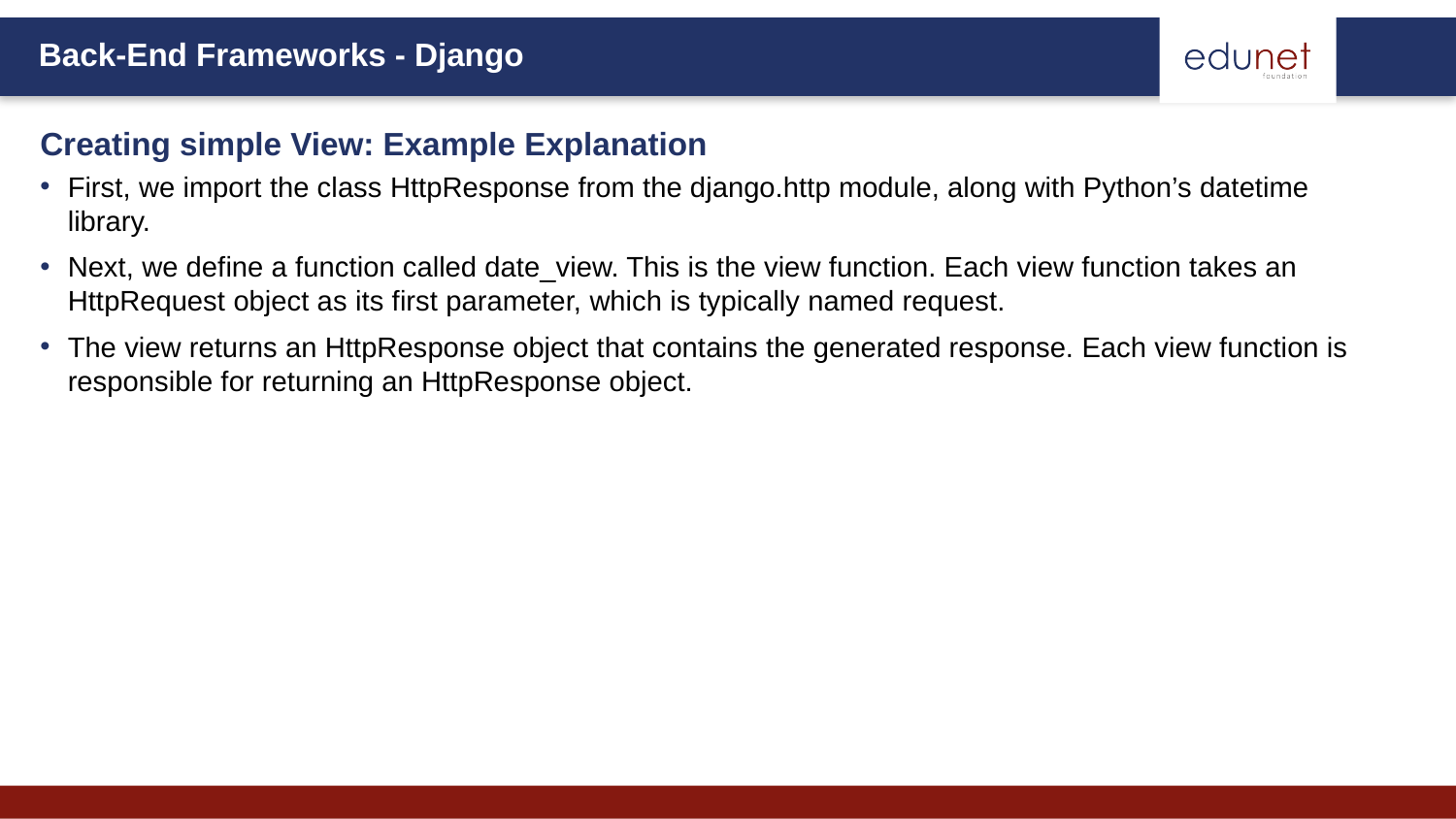

Creating simple View: Example Explanation
First, we import the class HttpResponse from the django.http module, along with Python’s datetime library.
Next, we define a function called date_view. This is the view function. Each view function takes an HttpRequest object as its first parameter, which is typically named request.
The view returns an HttpResponse object that contains the generated response. Each view function is responsible for returning an HttpResponse object.